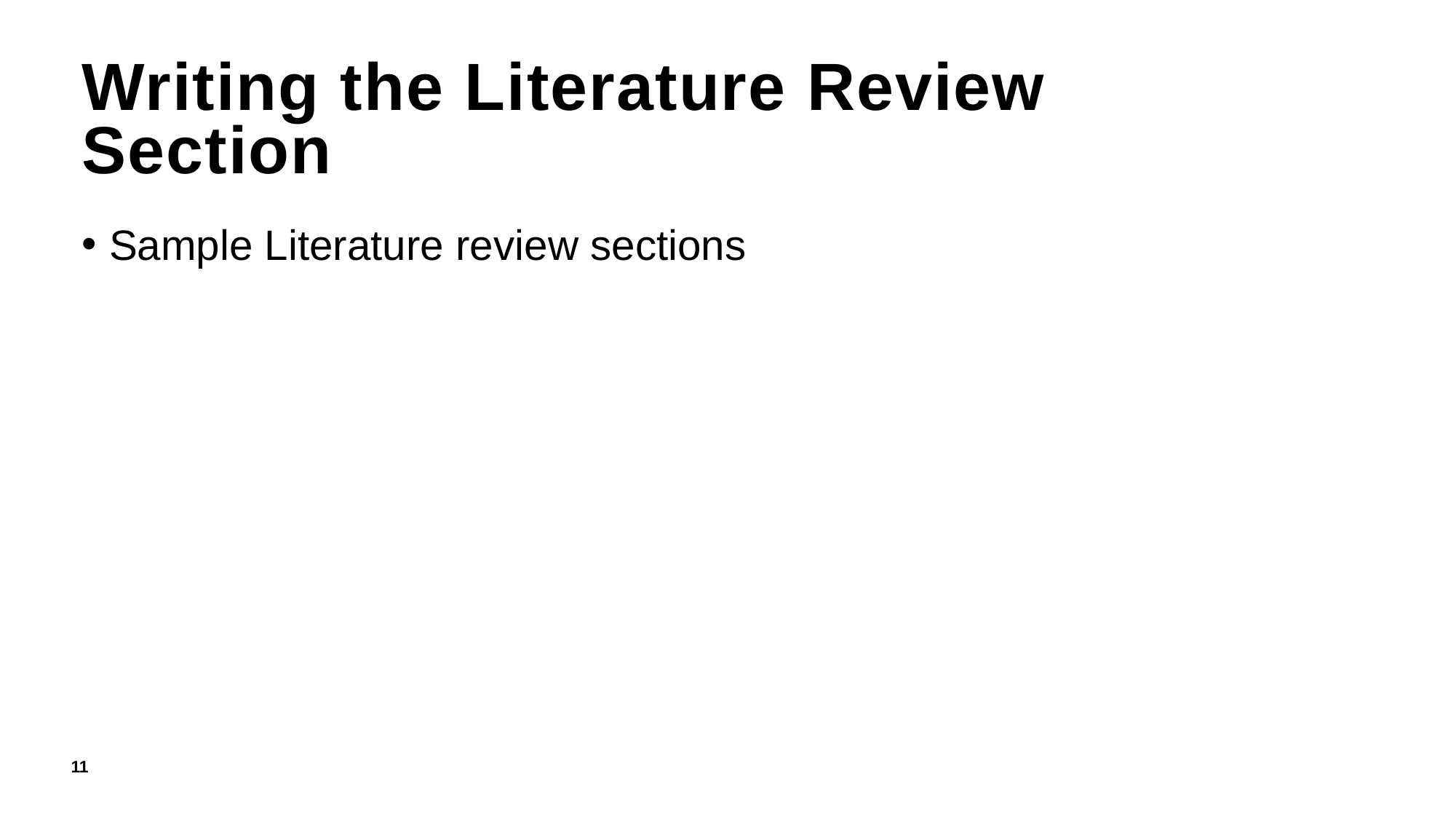

# Writing the Literature Review Section
Sample Literature review sections
11